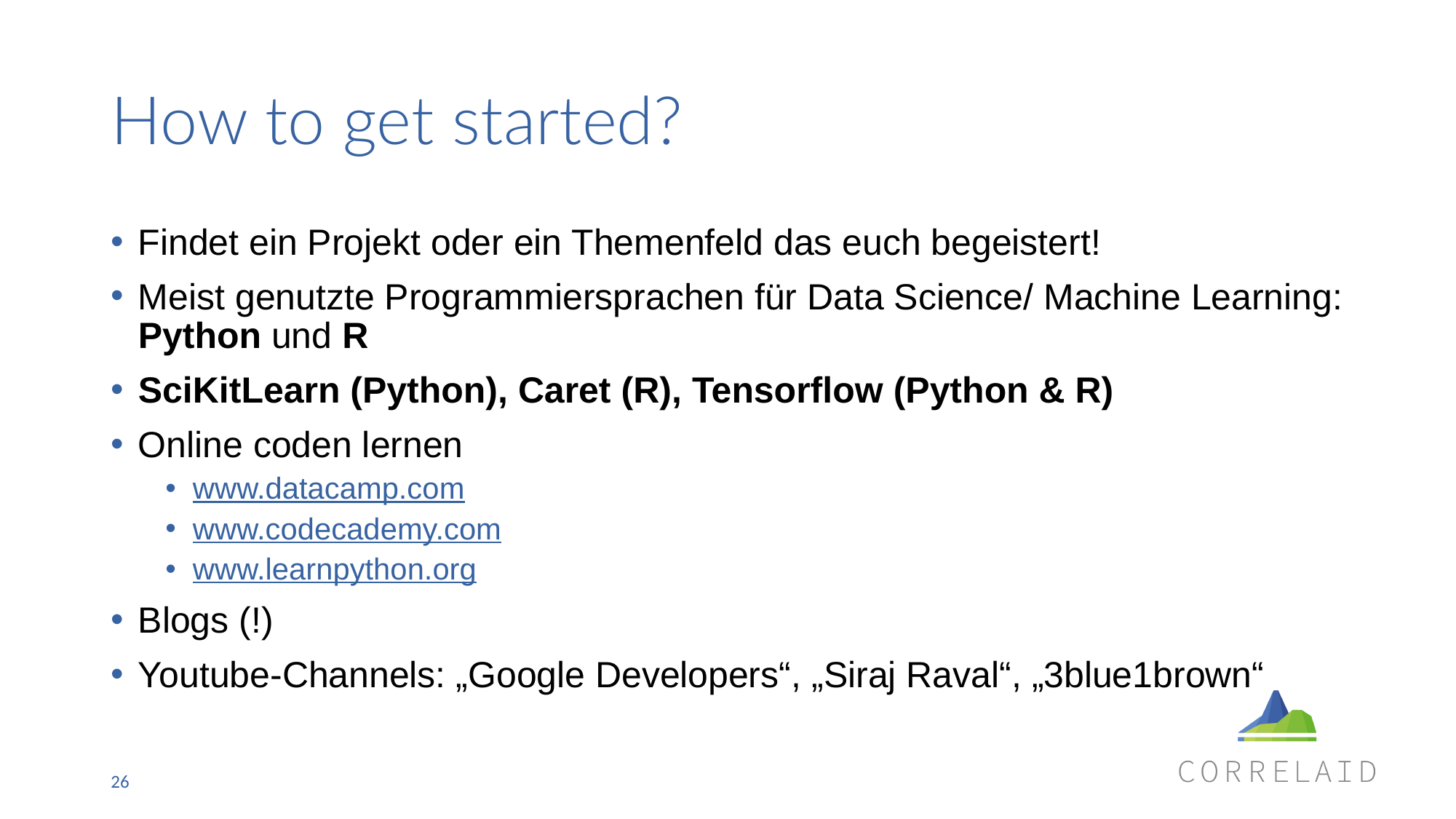

# How to get started?
Findet ein Projekt oder ein Themenfeld das euch begeistert!
Meist genutzte Programmiersprachen für Data Science/ Machine Learning: Python und R
SciKitLearn (Python), Caret (R), Tensorflow (Python & R)
Online coden lernen
www.datacamp.com
www.codecademy.com
www.learnpython.org
Blogs (!)
Youtube-Channels: „Google Developers“, „Siraj Raval“, „3blue1brown“
26